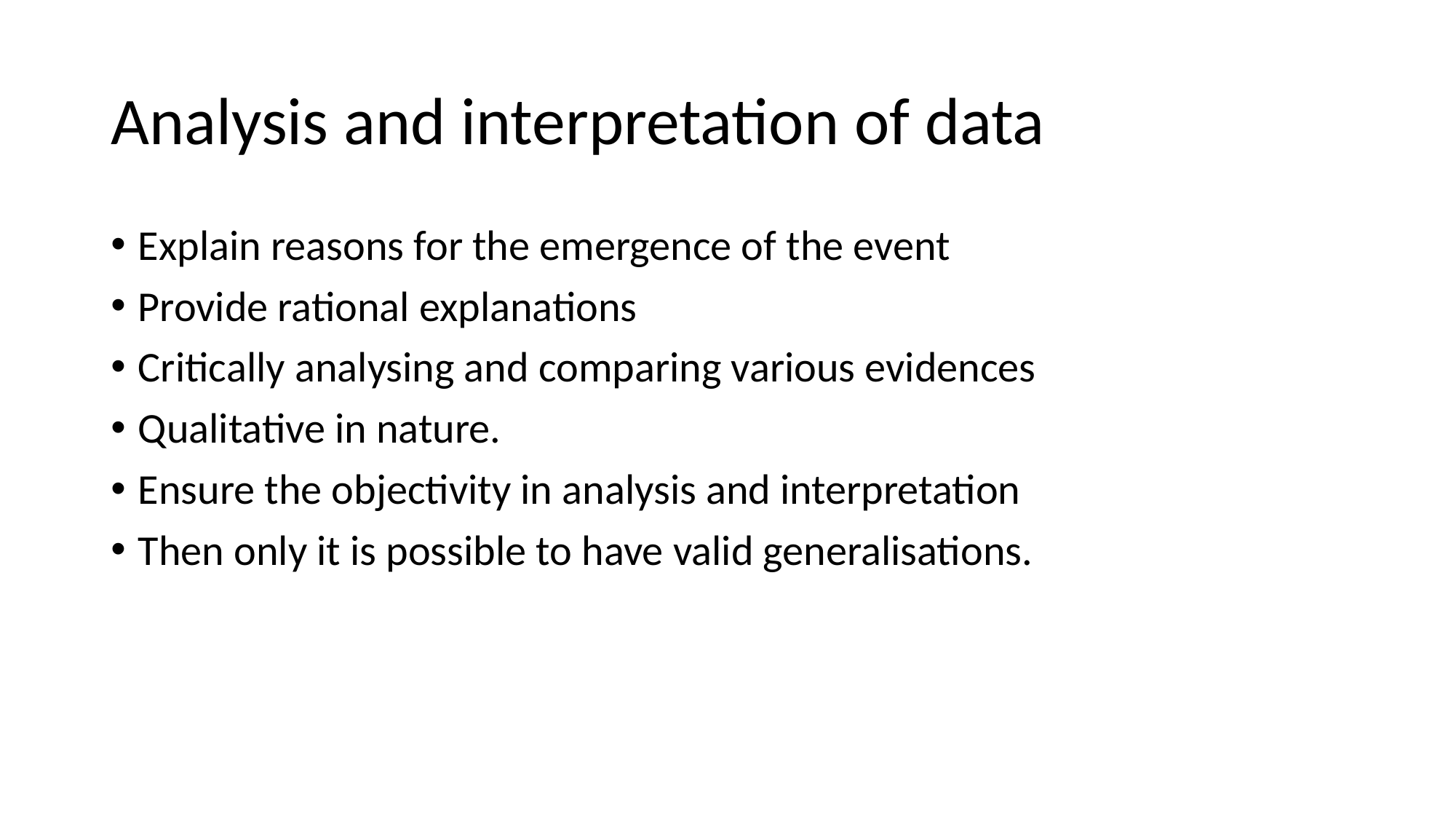

# Analysis and interpretation of data
Explain reasons for the emergence of the event
Provide rational explanations
Critically analysing and comparing various evidences
Qualitative in nature.
Ensure the objectivity in analysis and interpretation
Then only it is possible to have valid generalisations.